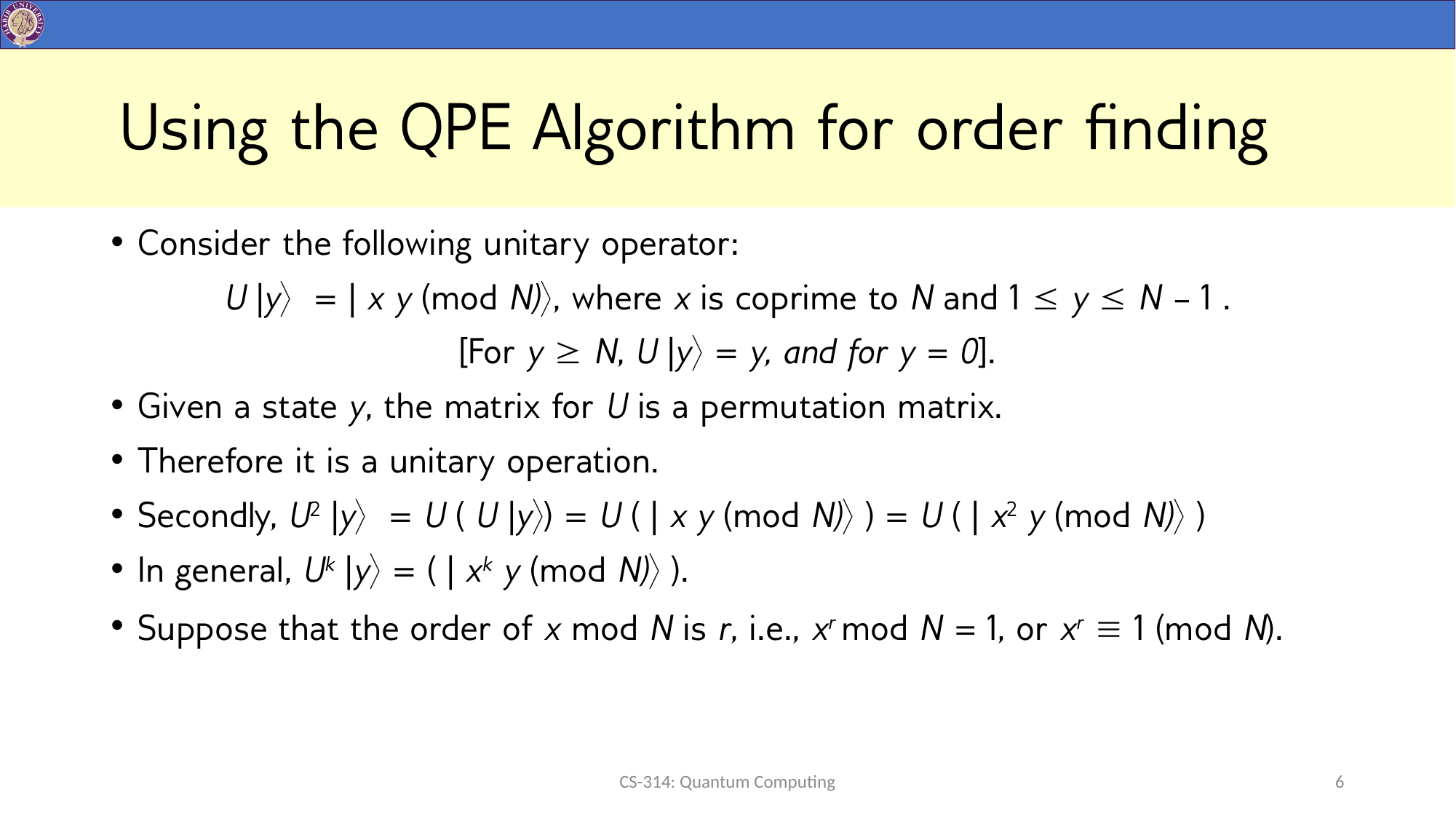

# Using the QPE Algorithm for order finding
Consider the following unitary operator:
U |y〉  = | x y (mod N)〉, where x is coprime to N and 1 ≤ y ≤ N – 1 .
[For y ≥ N, U |y〉 = y, and for y = 0].
Given a state y, the matrix for U is a permutation matrix.
Therefore it is a unitary operation.
Secondly, U2 |y〉  = U ( U |y〉) = U ( | x y (mod N)〉 ) = U ( | x2 y (mod N)〉 )
In general, Uk |y〉 = ( | xk y (mod N)〉 ).
Suppose that the order of x mod N is r, i.e., xr mod N = 1, or xr ≡ 1 (mod N).

CS-314: Quantum Computing
6